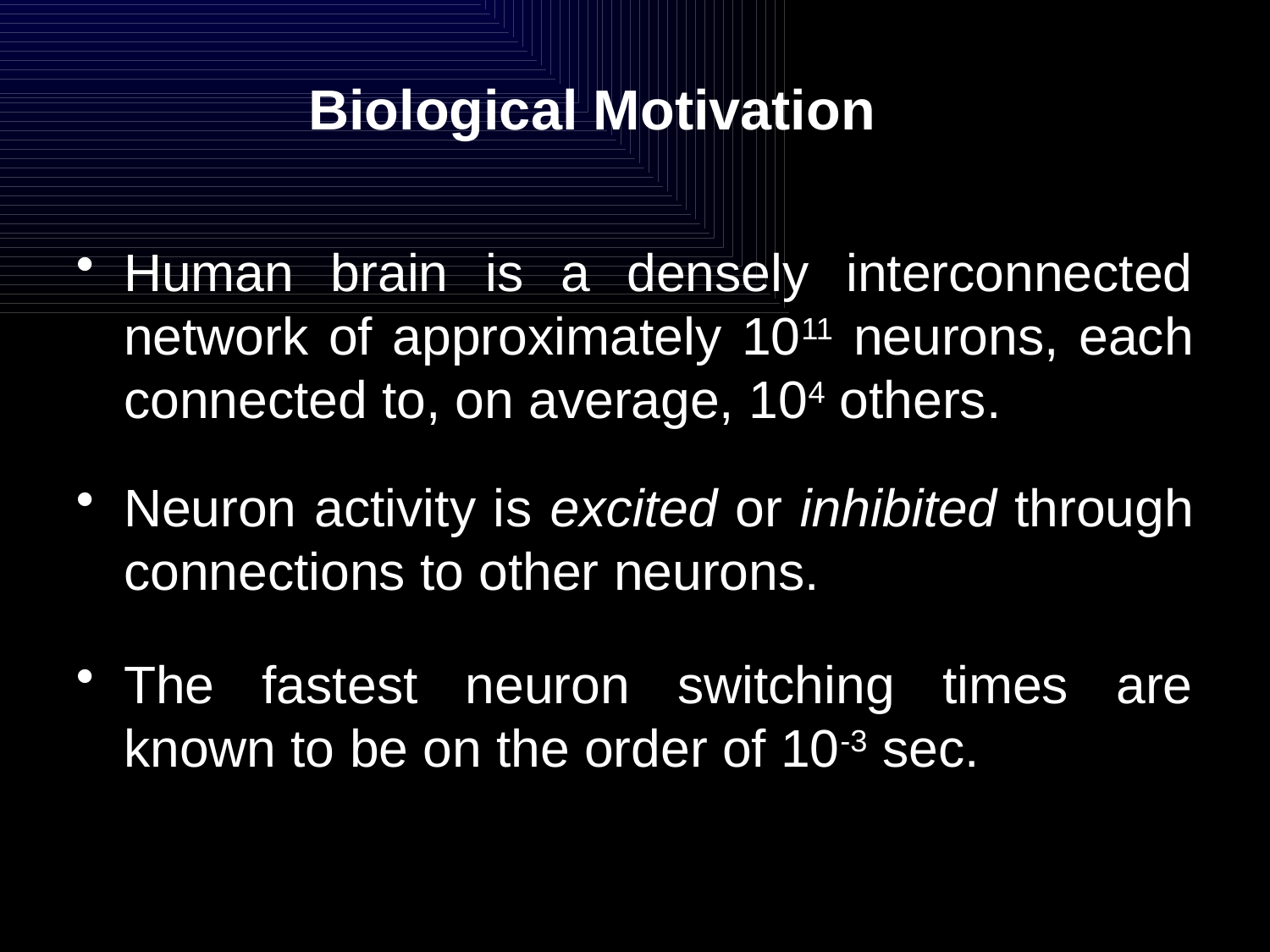

Biological Motivation
Human brain is a densely interconnected network of approximately 1011 neurons, each connected to, on average, 104 others.

Neuron activity is excited or inhibited through connections to other neurons.

The fastest neuron switching times are known to be on the order of 10-3 sec.